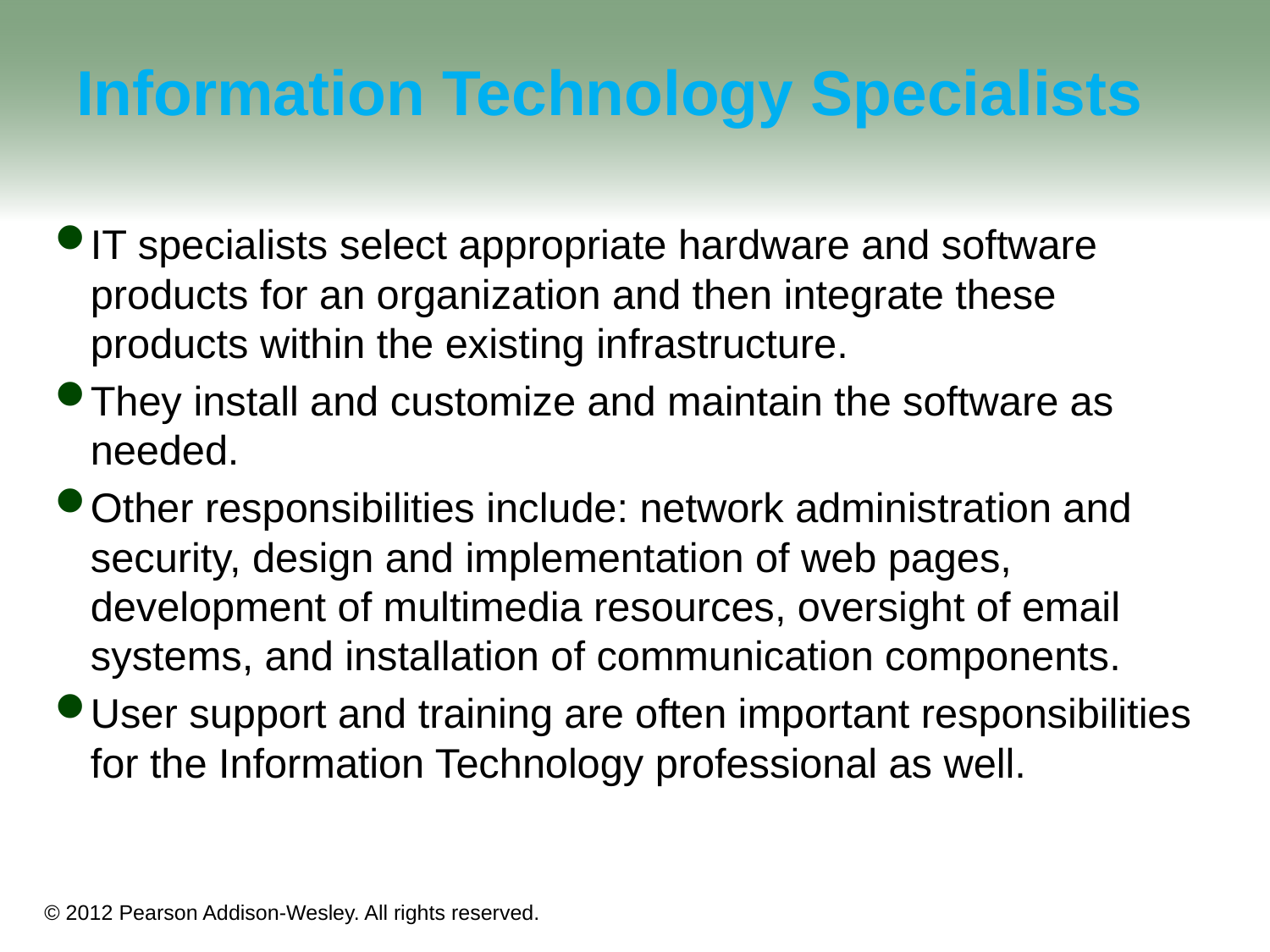

# Information Technology Specialists
IT specialists select appropriate hardware and software products for an organization and then integrate these products within the existing infrastructure.
They install and customize and maintain the software as needed.
Other responsibilities include: network administration and security, design and implementation of web pages, development of multimedia resources, oversight of email systems, and installation of communication components.
User support and training are often important responsibilities for the Information Technology professional as well.